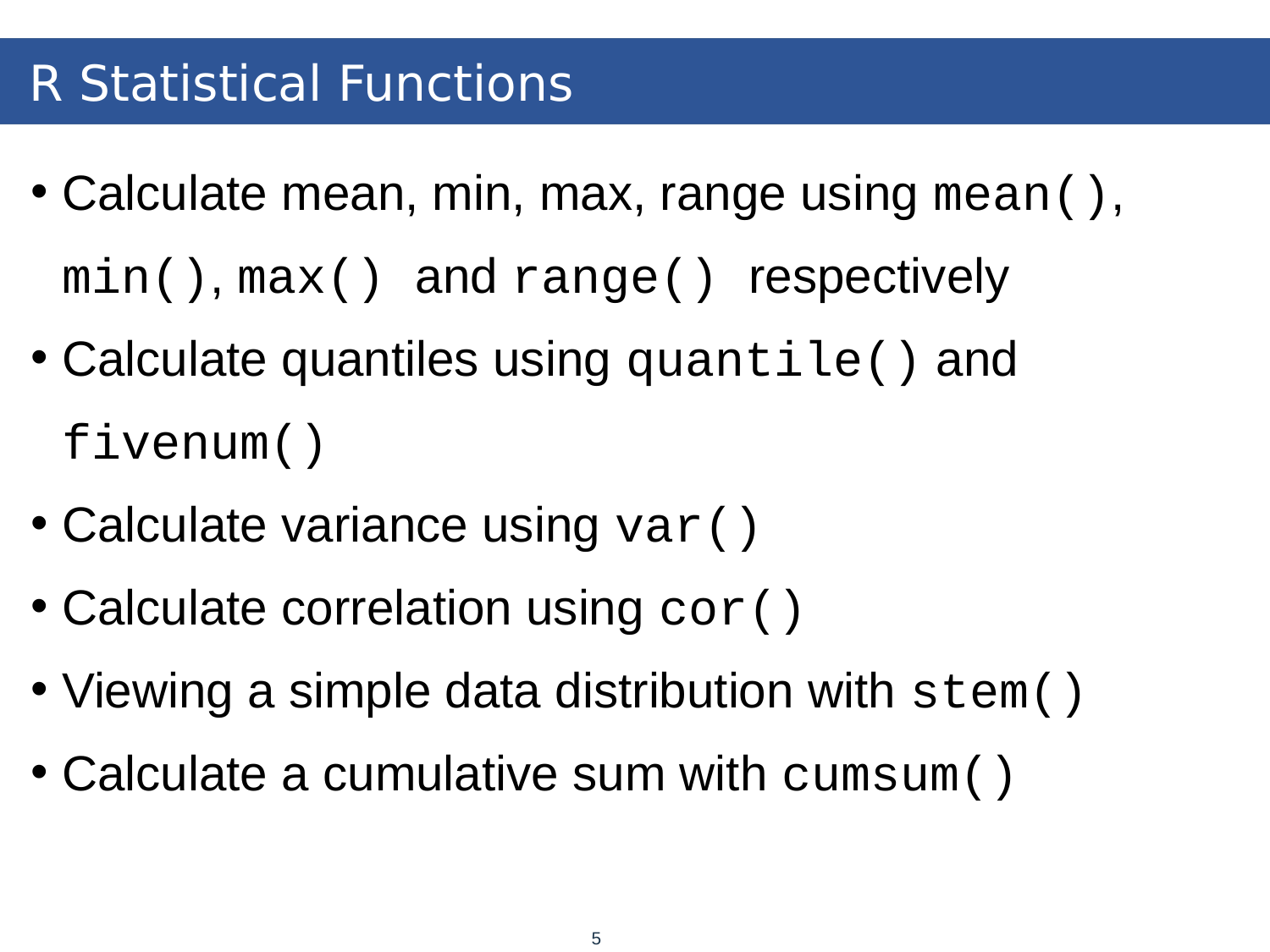

# R Statistical Functions
Calculate mean, min, max, range using mean(), min(), max() and range() respectively
Calculate quantiles using quantile() and fivenum()
Calculate variance using var()
Calculate correlation using cor()
Viewing a simple data distribution with stem()
Calculate a cumulative sum with cumsum()